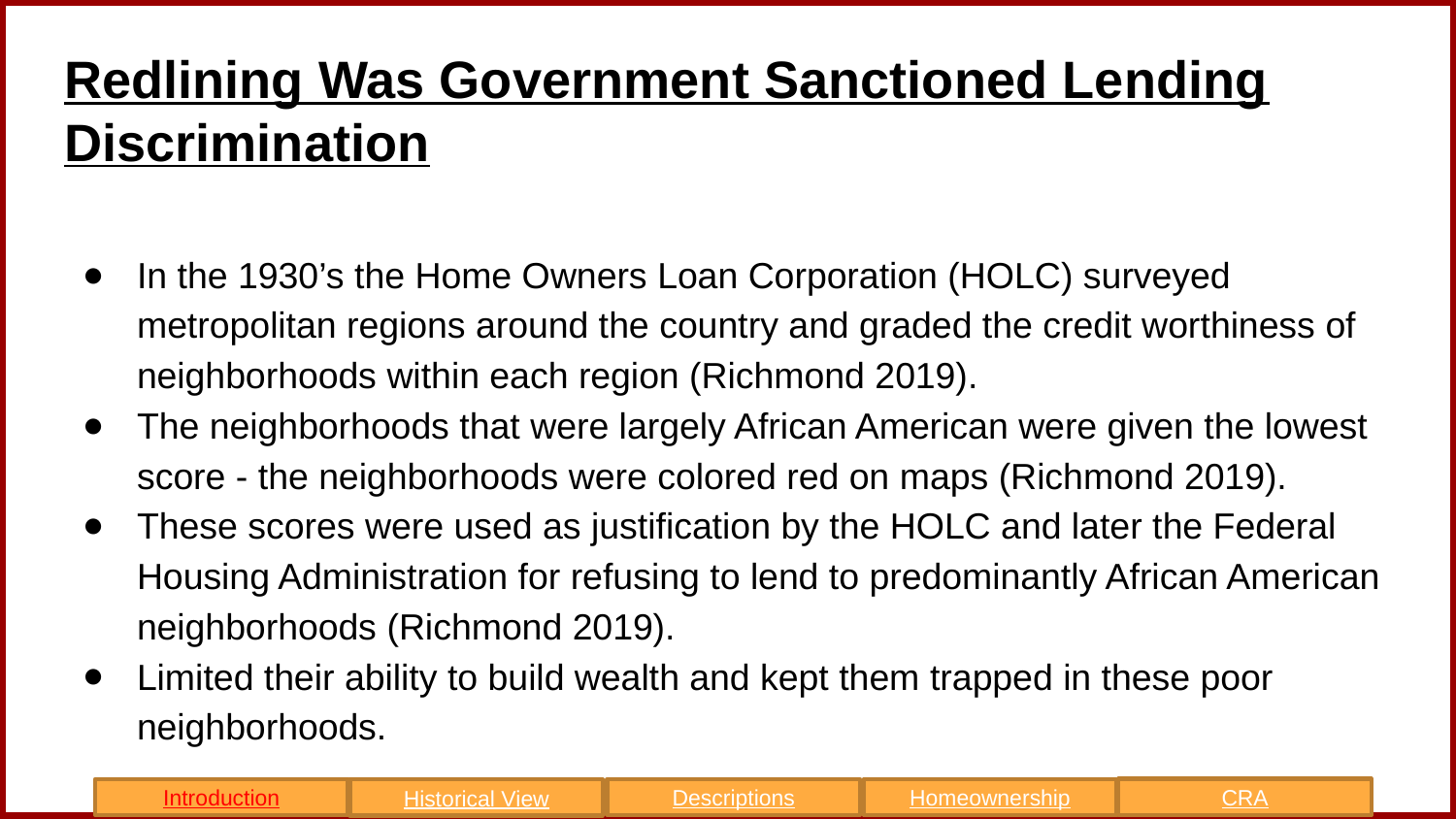

# Redlining Was Government Sanctioned Lending Discrimination
In the 1930’s the Home Owners Loan Corporation (HOLC) surveyed metropolitan regions around the country and graded the credit worthiness of neighborhoods within each region (Richmond 2019).
The neighborhoods that were largely African American were given the lowest score - the neighborhoods were colored red on maps (Richmond 2019).
These scores were used as justification by the HOLC and later the Federal Housing Administration for refusing to lend to predominantly African American neighborhoods (Richmond 2019).
Limited their ability to build wealth and kept them trapped in these poor neighborhoods.
CRA
Introduction
Descriptions
Homeownership
Historical View